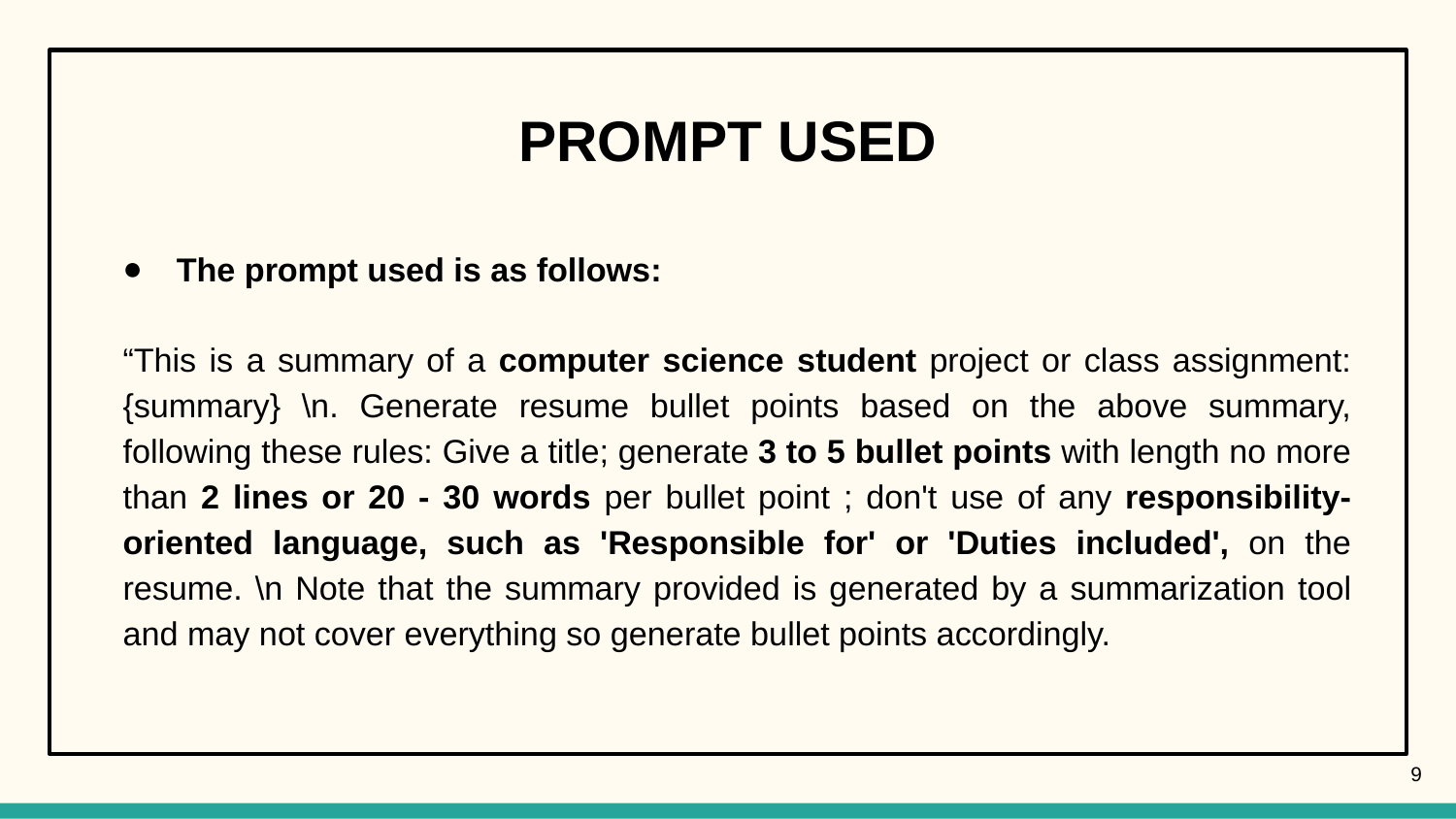

# PROMPT USED
The prompt used is as follows:

“This is a summary of a computer science student project or class assignment: {summary} \n. Generate resume bullet points based on the above summary, following these rules: Give a title; generate 3 to 5 bullet points with length no more than 2 lines or 20 - 30 words per bullet point ; don't use of any responsibility-oriented language, such as 'Responsible for' or 'Duties included', on the resume. \n Note that the summary provided is generated by a summarization tool and may not cover everything so generate bullet points accordingly.

9